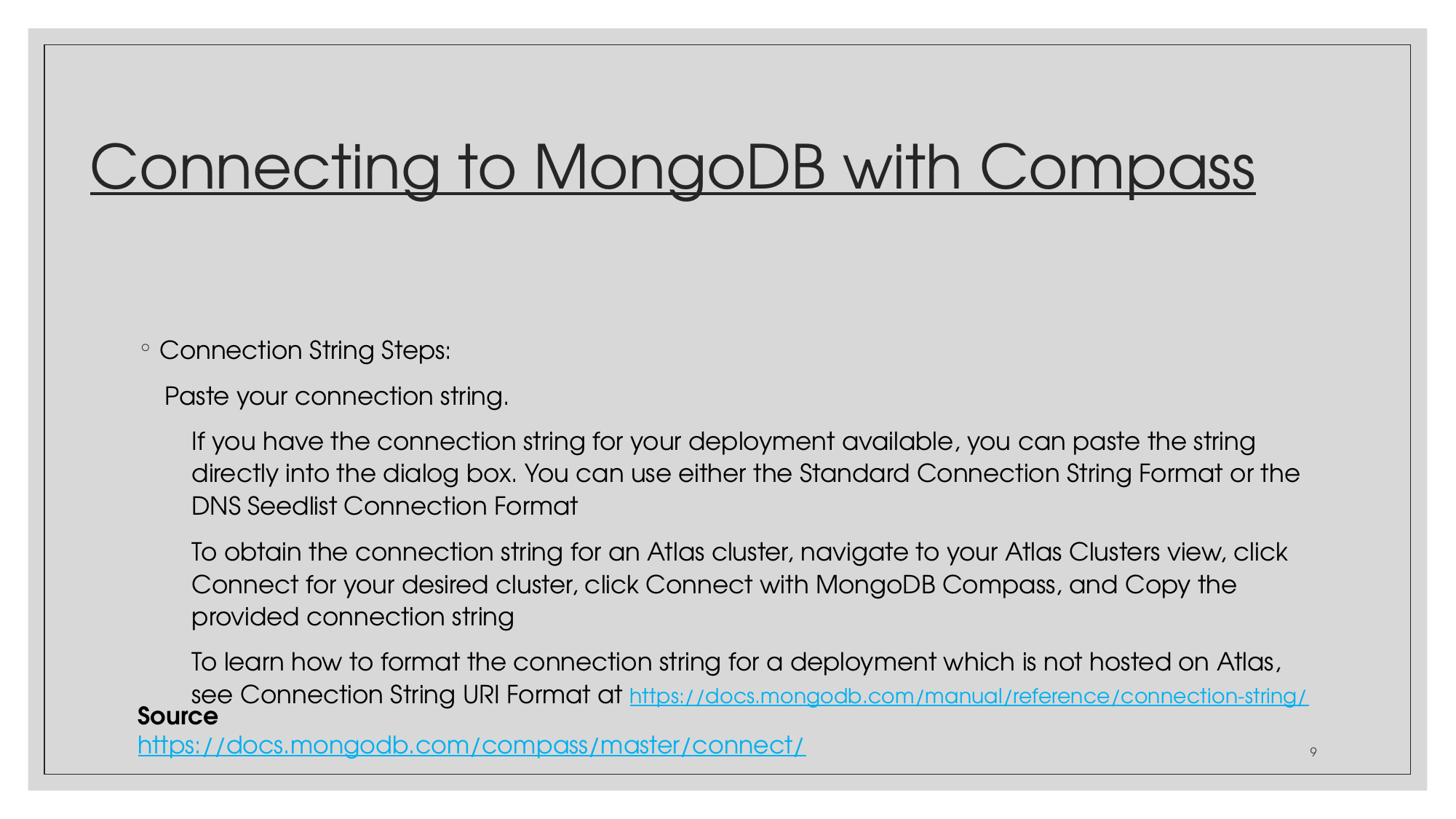

# Connecting to MongoDB with Compass
Connection String Steps:
Paste your connection string.
If you have the connection string for your deployment available, you can paste the string directly into the dialog box. You can use either the Standard Connection String Format or the DNS Seedlist Connection Format
To obtain the connection string for an Atlas cluster, navigate to your Atlas Clusters view, click Connect for your desired cluster, click Connect with MongoDB Compass, and Copy the provided connection string
To learn how to format the connection string for a deployment which is not hosted on Atlas, see Connection String URI Format at https://docs.mongodb.com/manual/reference/connection-string/
Source
https://docs.mongodb.com/compass/master/connect/
9